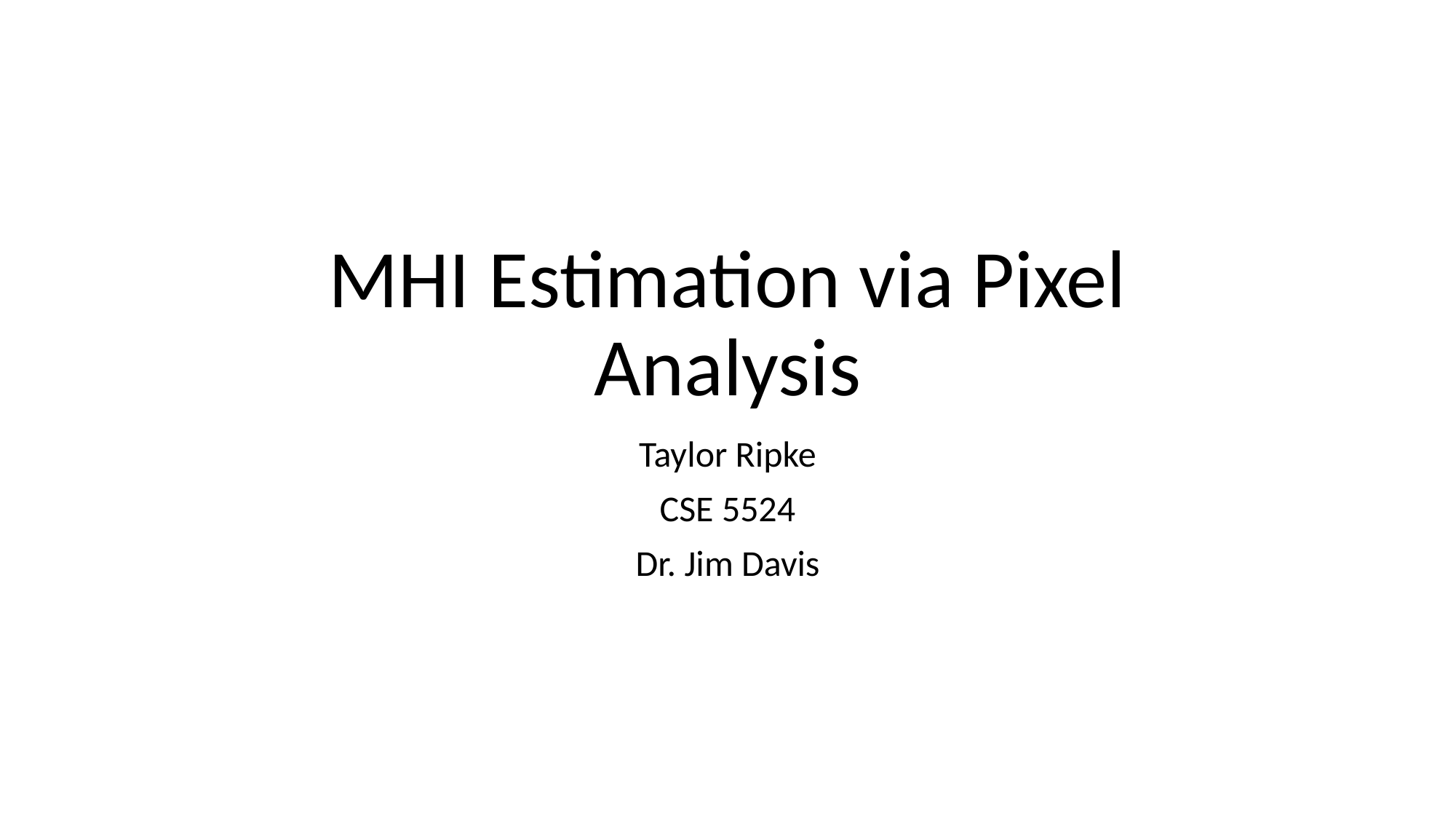

# MHI Estimation via Pixel Analysis
Taylor Ripke
CSE 5524
Dr. Jim Davis